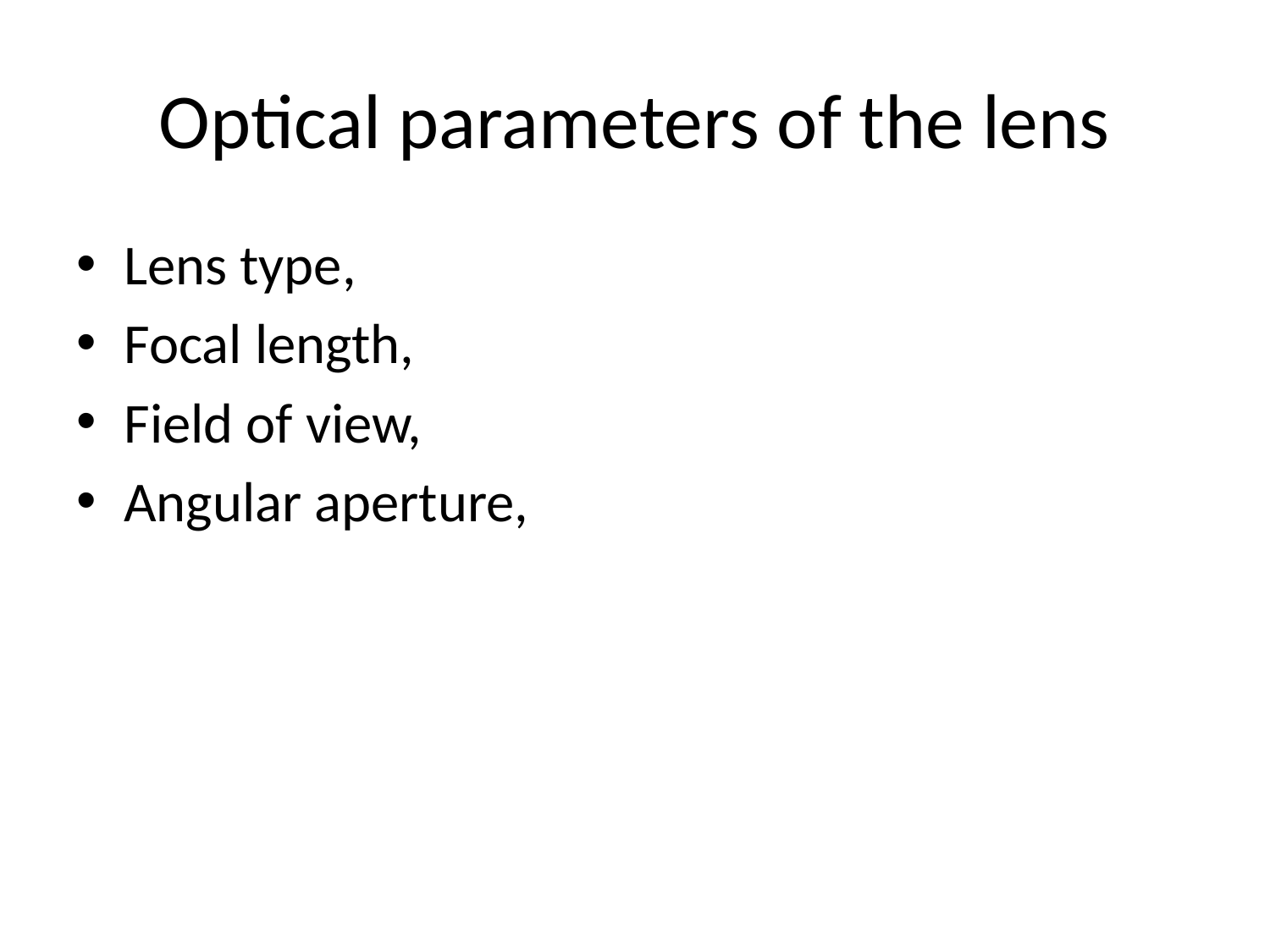

# Optical parameters of the lens
Lens type,
Focal length,
Field of view,
Angular aperture,